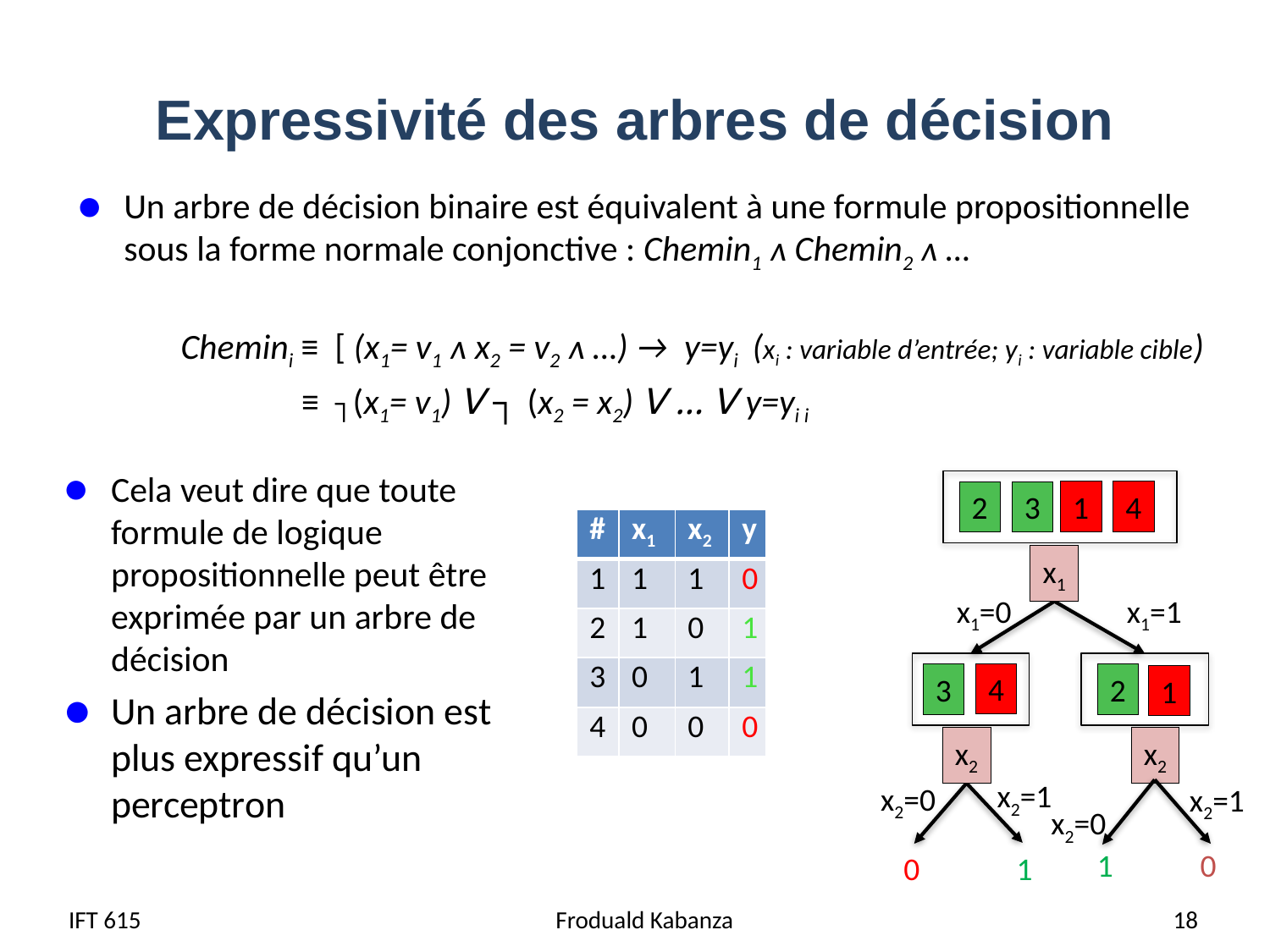

# Expressivité des arbres de décision
Un arbre de décision binaire est équivalent à une formule propositionnelle sous la forme normale conjonctive : Chemin1 ᴧ Chemin2 ᴧ …

             Chemini ≡  [ (x1= v1 ᴧ x2 = v2 ᴧ …) →  y=yi   (xi : variable d’entrée; yi : variable cible)
                            ≡  ┐(x1= v1) ꓦ ┐ (x2 = x2) ꓦ … ꓦ y=yi i
Cela veut dire que toute formule de logique propositionnelle peut être exprimée par un arbre de décision
Un arbre de décision est plus expressif qu’un perceptron

1
4
2
3
x1
x1=0
x1=1

4
3

2
1
x2
x2
x2=1
x2=0
x2=1
x2=0
1
0
1
0
| # | x1 | x2 | y |
| --- | --- | --- | --- |
| 1 | 1 | 1 | 0 |
| 2 | 1 | 0 | 1 |
| 3 | 0 | 1 | 1 |
| 4 | 0 | 0 | 0 |
IFT 615
 Froduald Kabanza
18